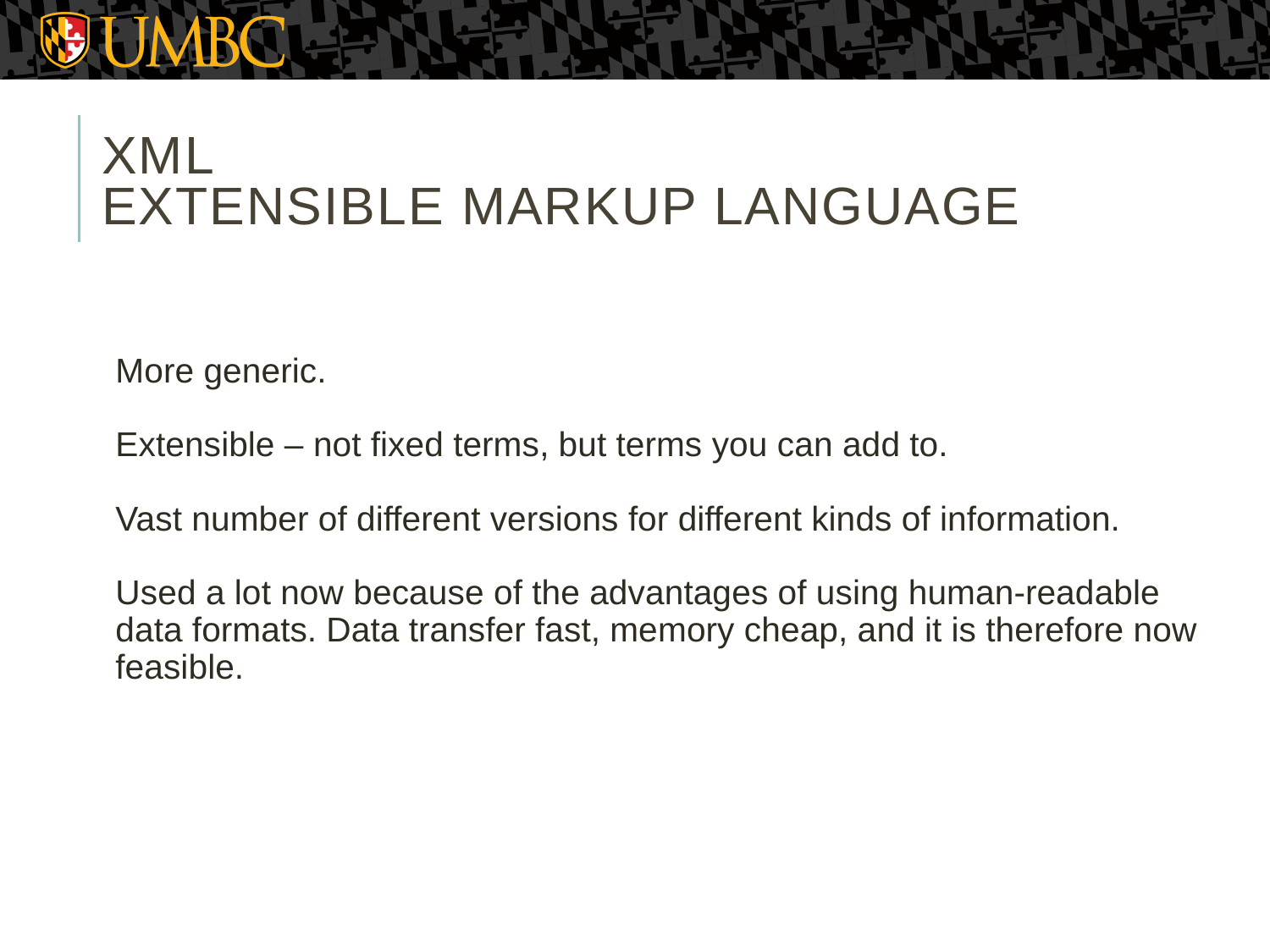

# XML eXtensible Markup Language
More generic.
Extensible – not fixed terms, but terms you can add to.
Vast number of different versions for different kinds of information.
Used a lot now because of the advantages of using human-readable data formats. Data transfer fast, memory cheap, and it is therefore now feasible.